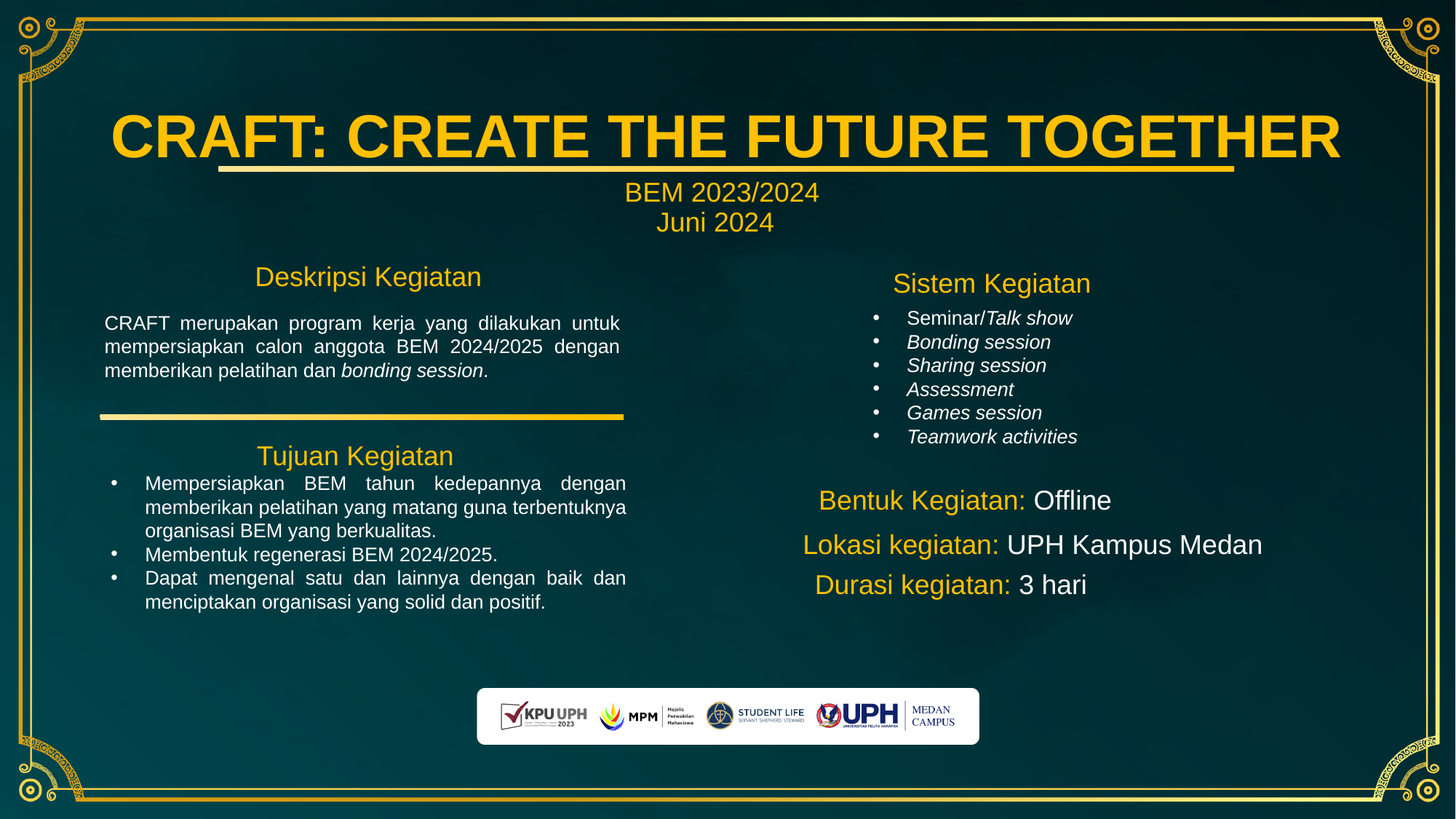

CRAFT: CREATE THE FUTURE TOGETHER

BEM 2023/2024
Juni 2024
Deskripsi Kegiatan
Sistem Kegiatan
Seminar/Talk show
Bonding session
Sharing session
Assessment
Games session
Teamwork activities
CRAFT merupakan program kerja yang dilakukan untuk mempersiapkan calon anggota BEM 2024/2025 dengan memberikan pelatihan dan bonding session.

Tujuan Kegiatan
Mempersiapkan BEM tahun kedepannya dengan memberikan pelatihan yang matang guna terbentuknya organisasi BEM yang berkualitas.
Membentuk regenerasi BEM 2024/2025.
Dapat mengenal satu dan lainnya dengan baik dan menciptakan organisasi yang solid dan positif.
Bentuk Kegiatan: Offline
Lokasi kegiatan: UPH Kampus Medan
Durasi kegiatan: 3 hari